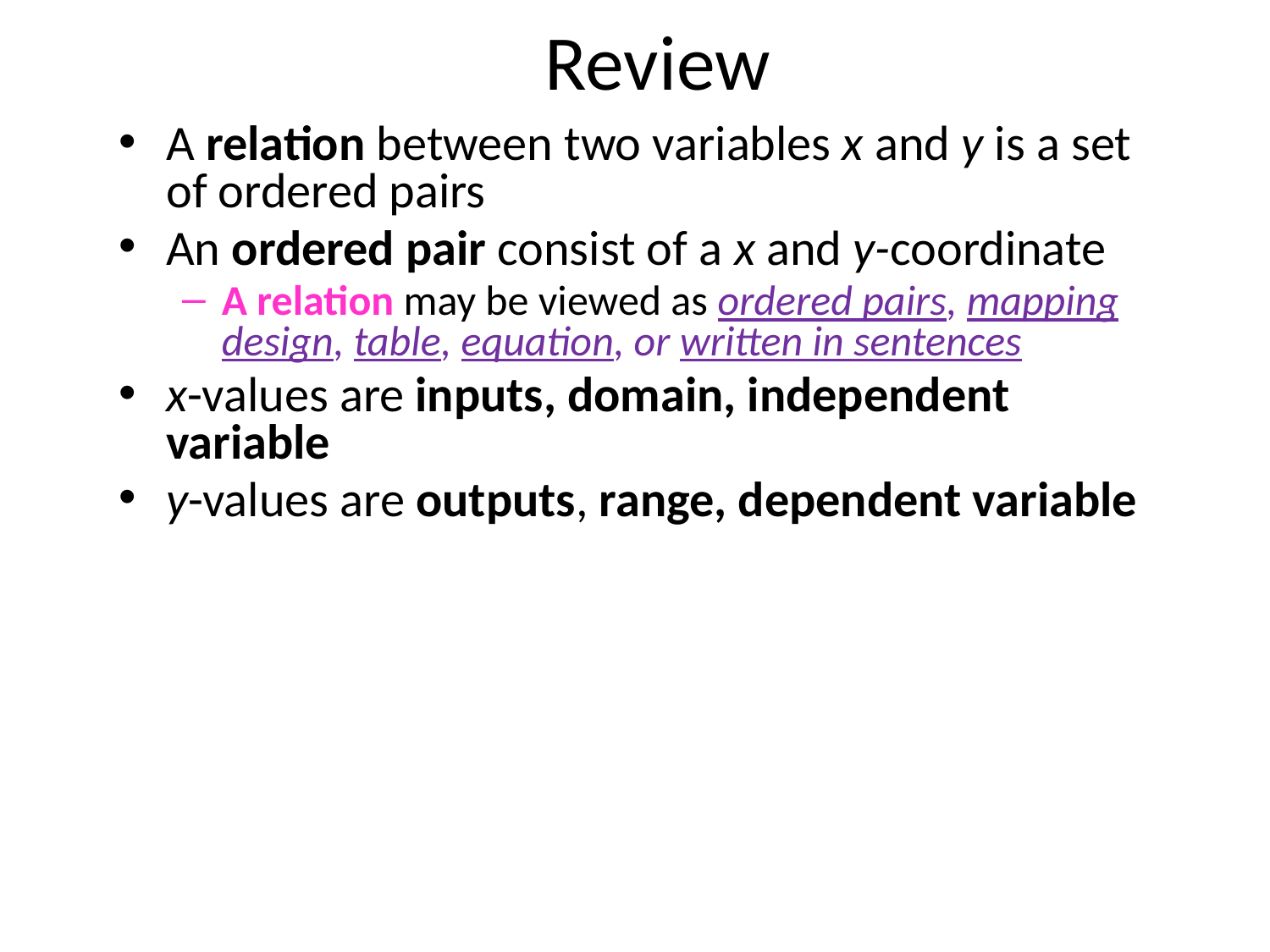

# Review
A relation between two variables x and y is a set of ordered pairs
An ordered pair consist of a x and y-coordinate
A relation may be viewed as ordered pairs, mapping design, table, equation, or written in sentences
x-values are inputs, domain, independent variable
y-values are outputs, range, dependent variable